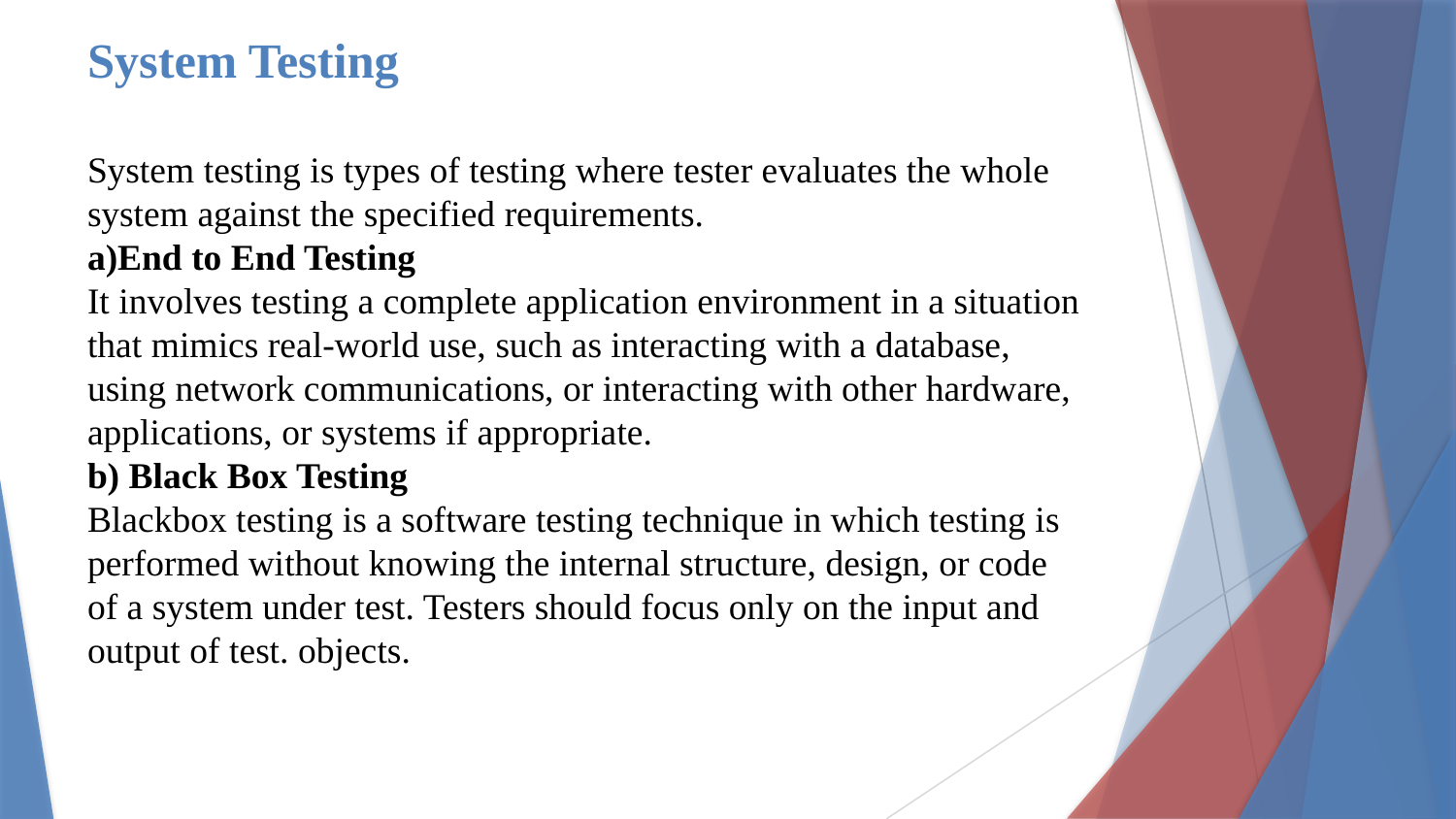

# System Testing System testing is types of testing where tester evaluates the whole system against the specified requirements. a)End to End Testing It involves testing a complete application environment in a situation that mimics real-world use, such as interacting with a database, using network communications, or interacting with other hardware, applications, or systems if appropriate. b) Black Box Testing Blackbox testing is a software testing technique in which testing is performed without knowing the internal structure, design, or code of a system under test. Testers should focus only on the input and output of test. objects.